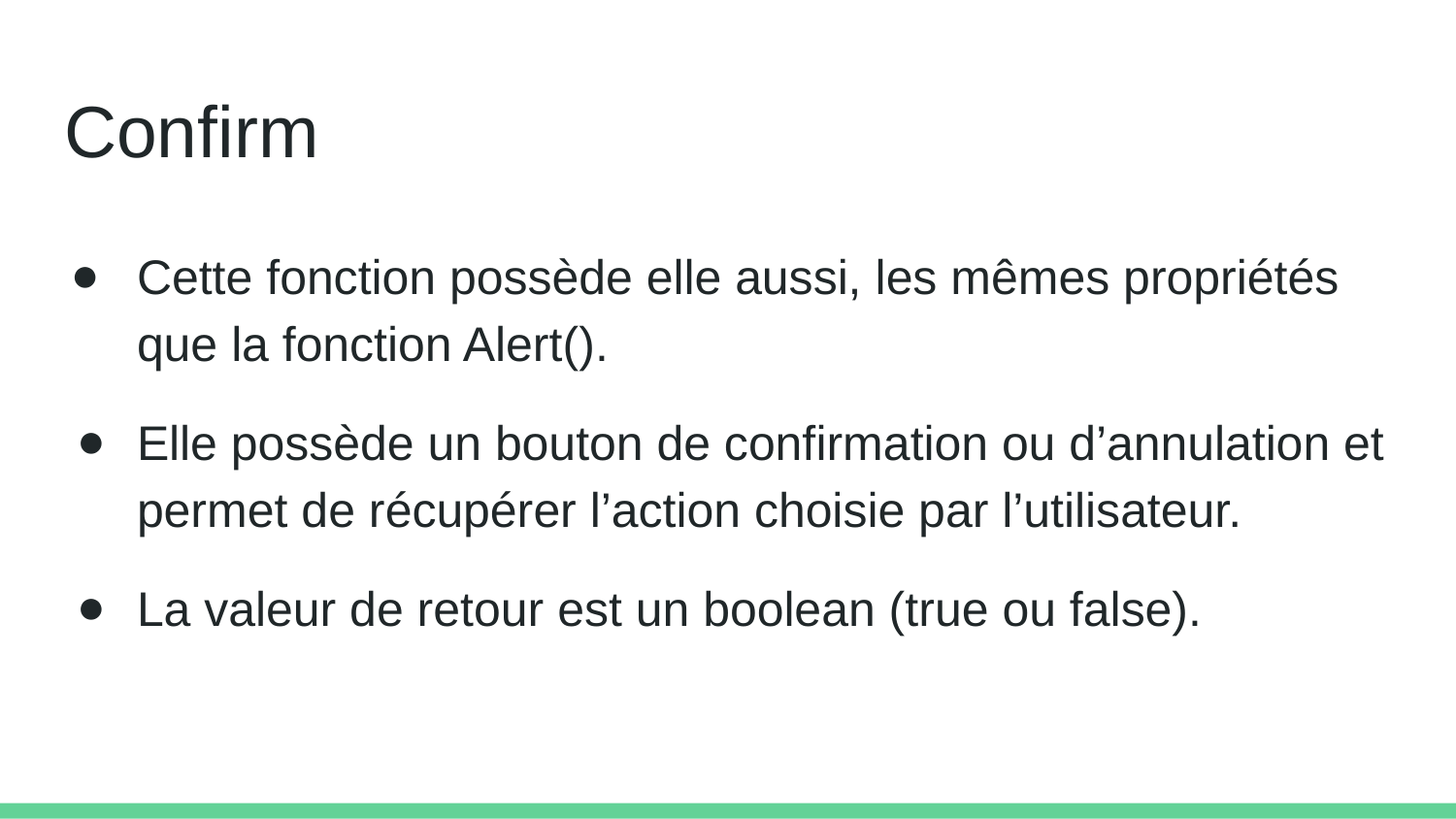

# Confirm
Cette fonction possède elle aussi, les mêmes propriétés que la fonction Alert().
Elle possède un bouton de confirmation ou d’annulation et permet de récupérer l’action choisie par l’utilisateur.
La valeur de retour est un boolean (true ou false).